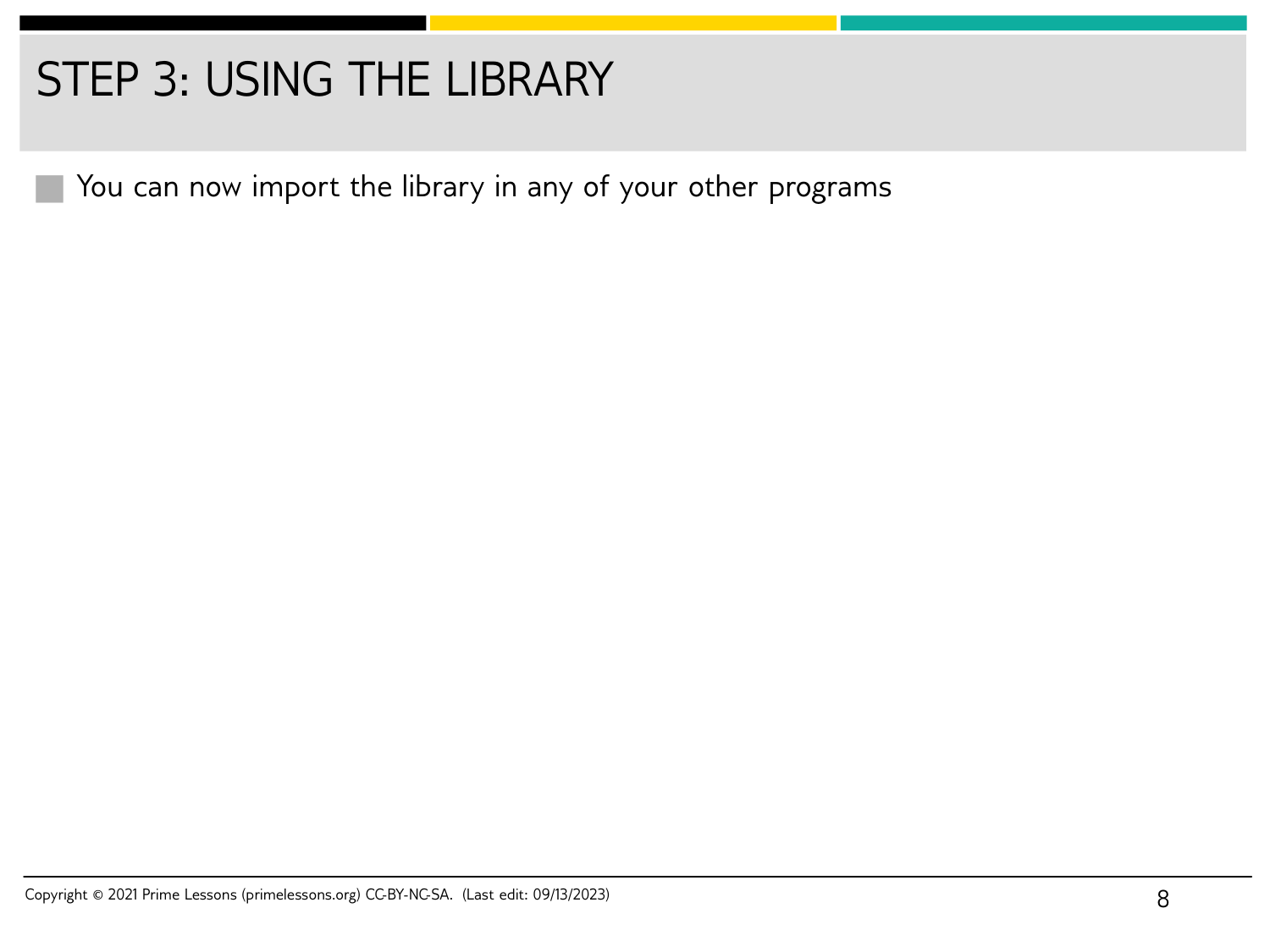

# STEP 3: USING THE LIBRARY
You can now import the library in any of your other programs

8
Copyright © 2021 Prime Lessons (primelessons.org) CC-BY-NC-SA.  (Last edit: 09/13/2023)